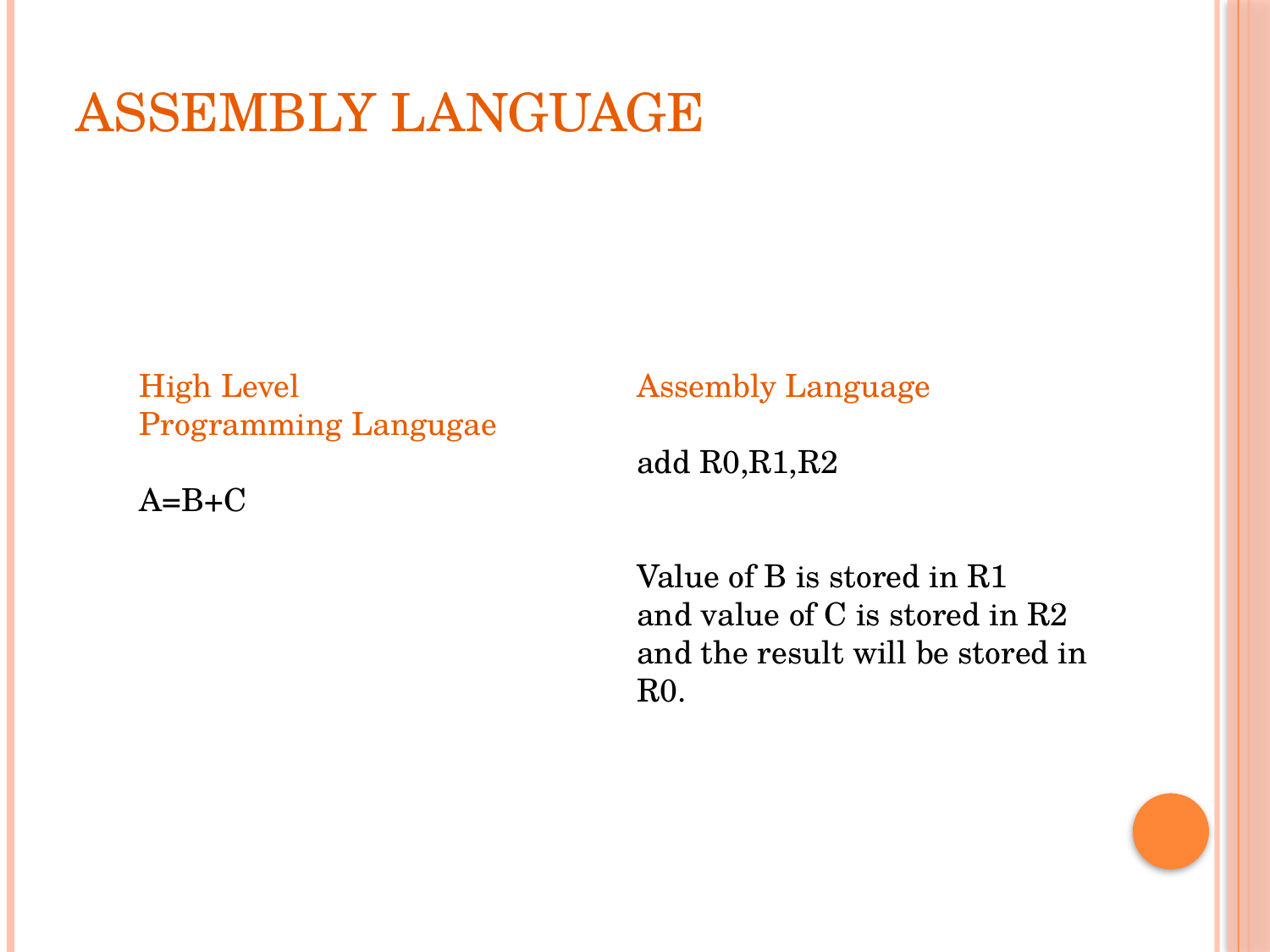

# Assembly Language
High Level Programming Langugae

A=B+C
Assembly Language

add R0,R1,R2

Value of B is stored in R1
and value of C is stored in R2
and the result will be stored in R0.